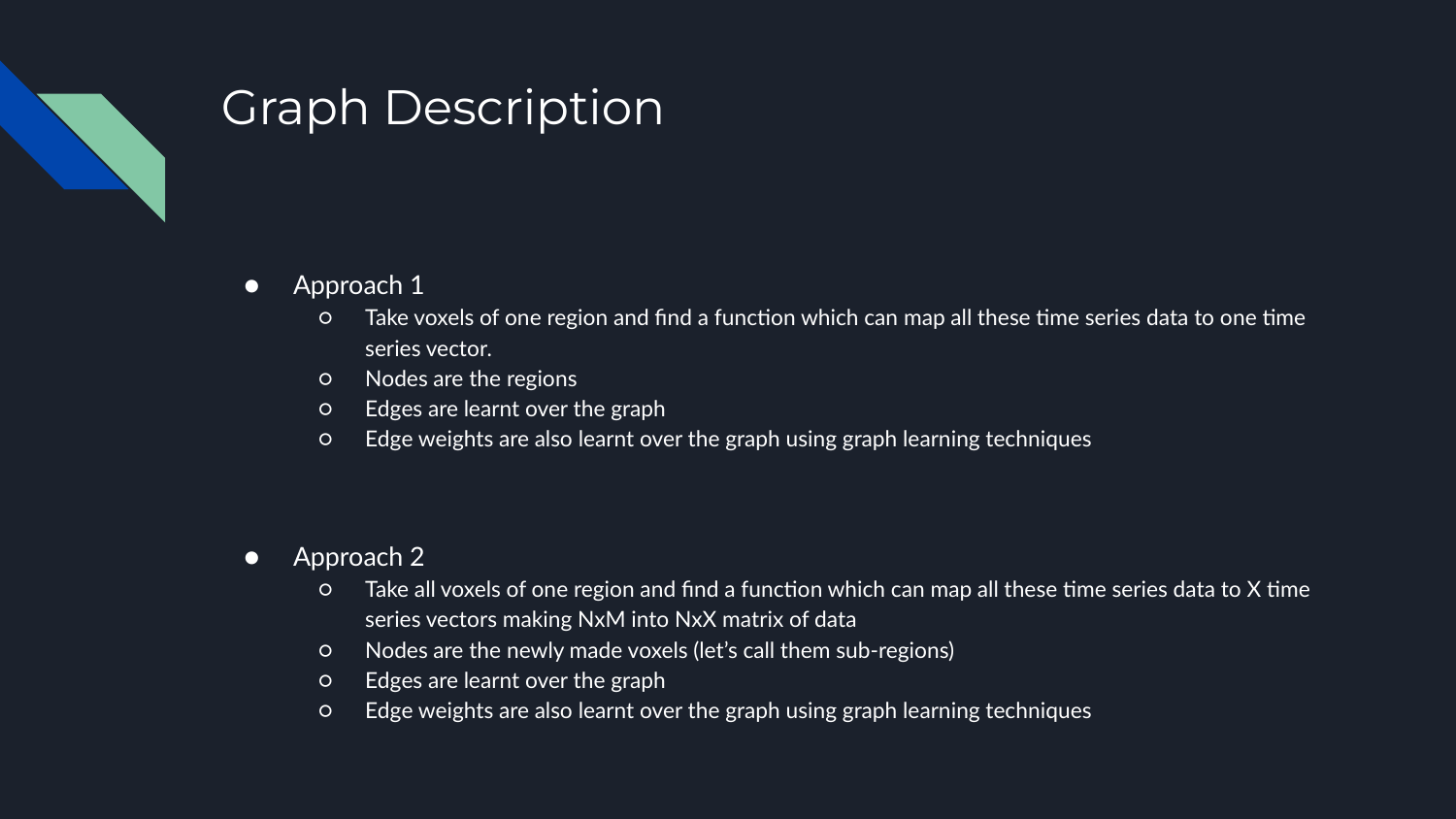

# Graph Description
Approach 1
Take voxels of one region and find a function which can map all these time series data to one time series vector.
Nodes are the regions
Edges are learnt over the graph
Edge weights are also learnt over the graph using graph learning techniques

Approach 2
Take all voxels of one region and find a function which can map all these time series data to X time series vectors making NxM into NxX matrix of data
Nodes are the newly made voxels (let’s call them sub-regions)
Edges are learnt over the graph
Edge weights are also learnt over the graph using graph learning techniques